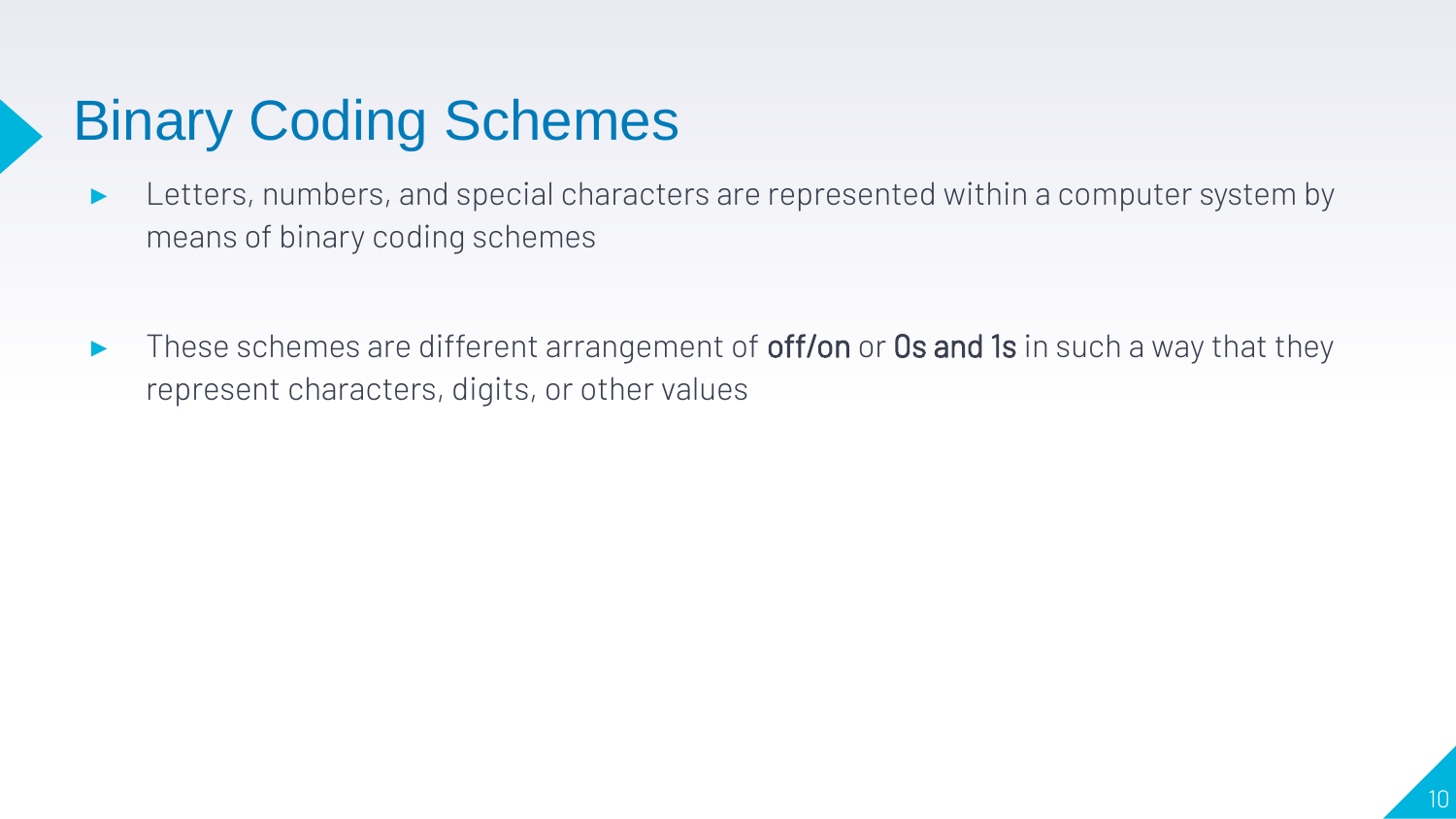

# Binary Coding Schemes
Letters, numbers, and special characters are represented within a computer system by means of binary coding schemes

These schemes are different arrangement of off/on or 0s and 1s in such a way that they represent characters, digits, or other values
10